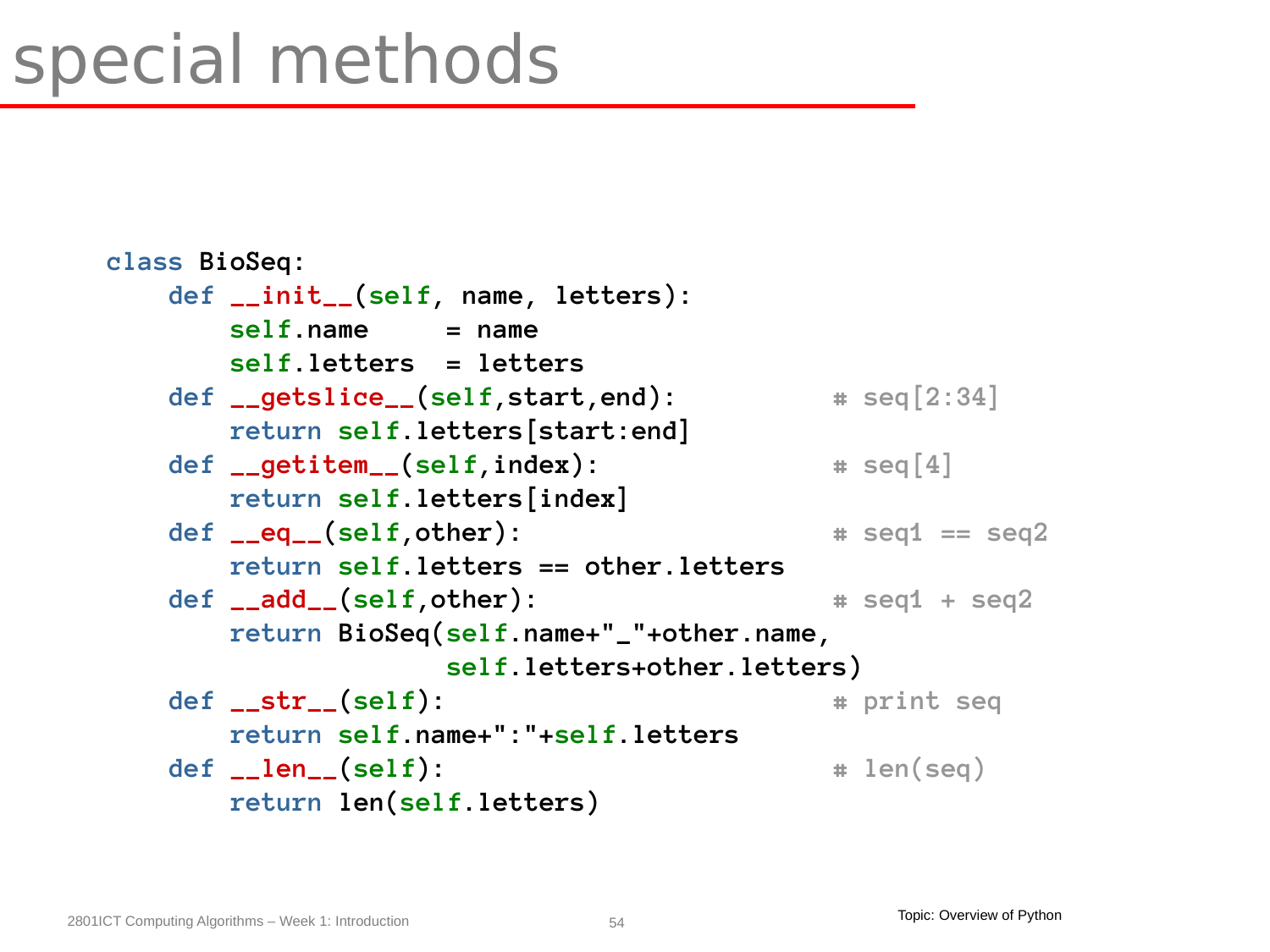

special methods
class BioSeq:
    def __init__(self, name, letters):
        self.name     = name
        self.letters  = letters
    def __getslice__(self,start,end):          # seq[2:34]
        return self.letters[start:end]
    def __getitem__(self,index):               # seq[4]
        return self.letters[index]
    def __eq__(self,other):                    # seq1 == seq2
        return self.letters == other.letters
    def __add__(self,other):                   # seq1 + seq2
        return BioSeq(self.name+"_"+other.name,
                      self.letters+other.letters)
    def __str__(self):                         # print seq
        return self.name+":"+self.letters
    def __len__(self):                         # len(seq)
        return len(self.letters)
Topic: Overview of Python